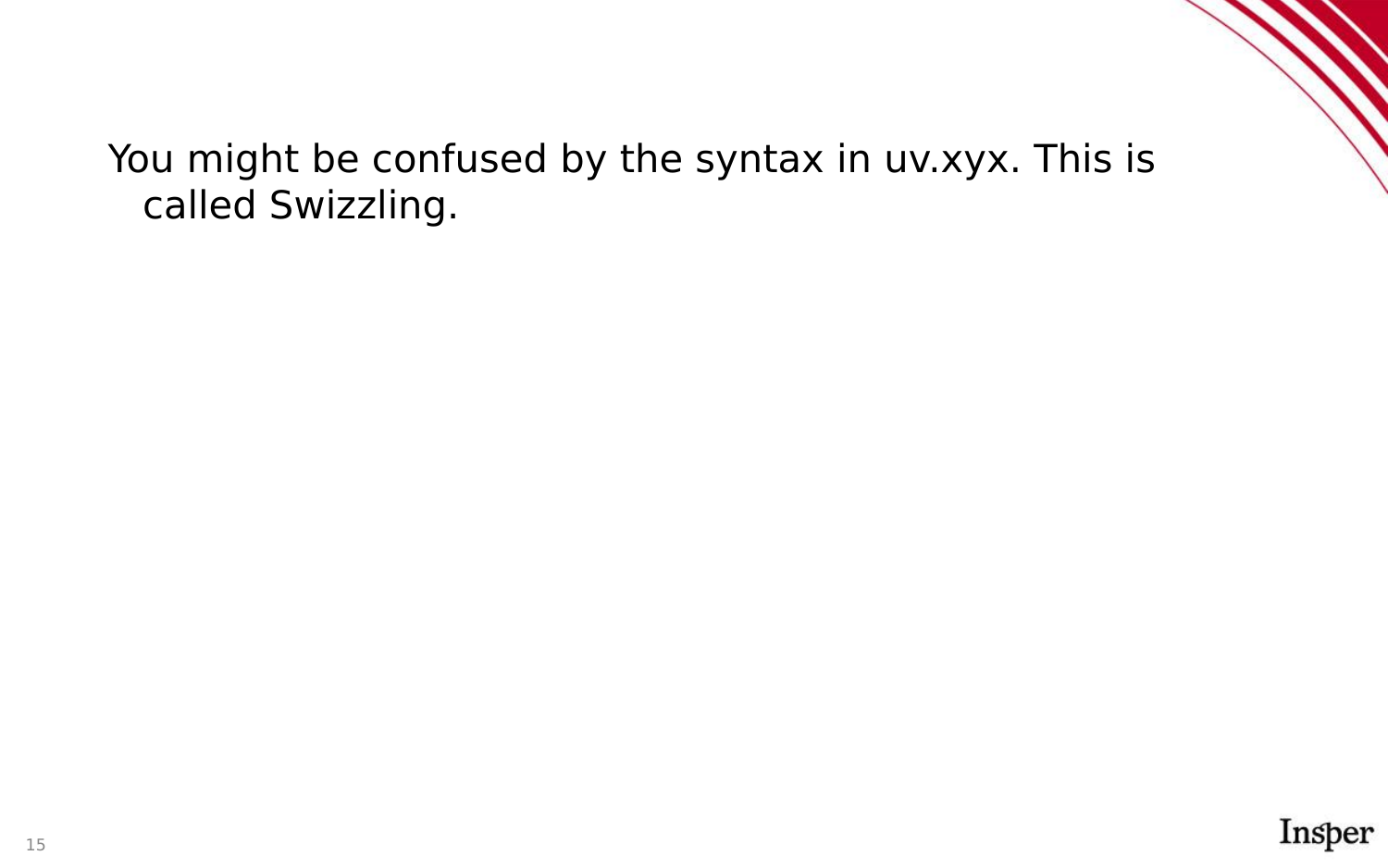

#
You might be confused by the syntax in uv.xyx. This is called Swizzling.
15